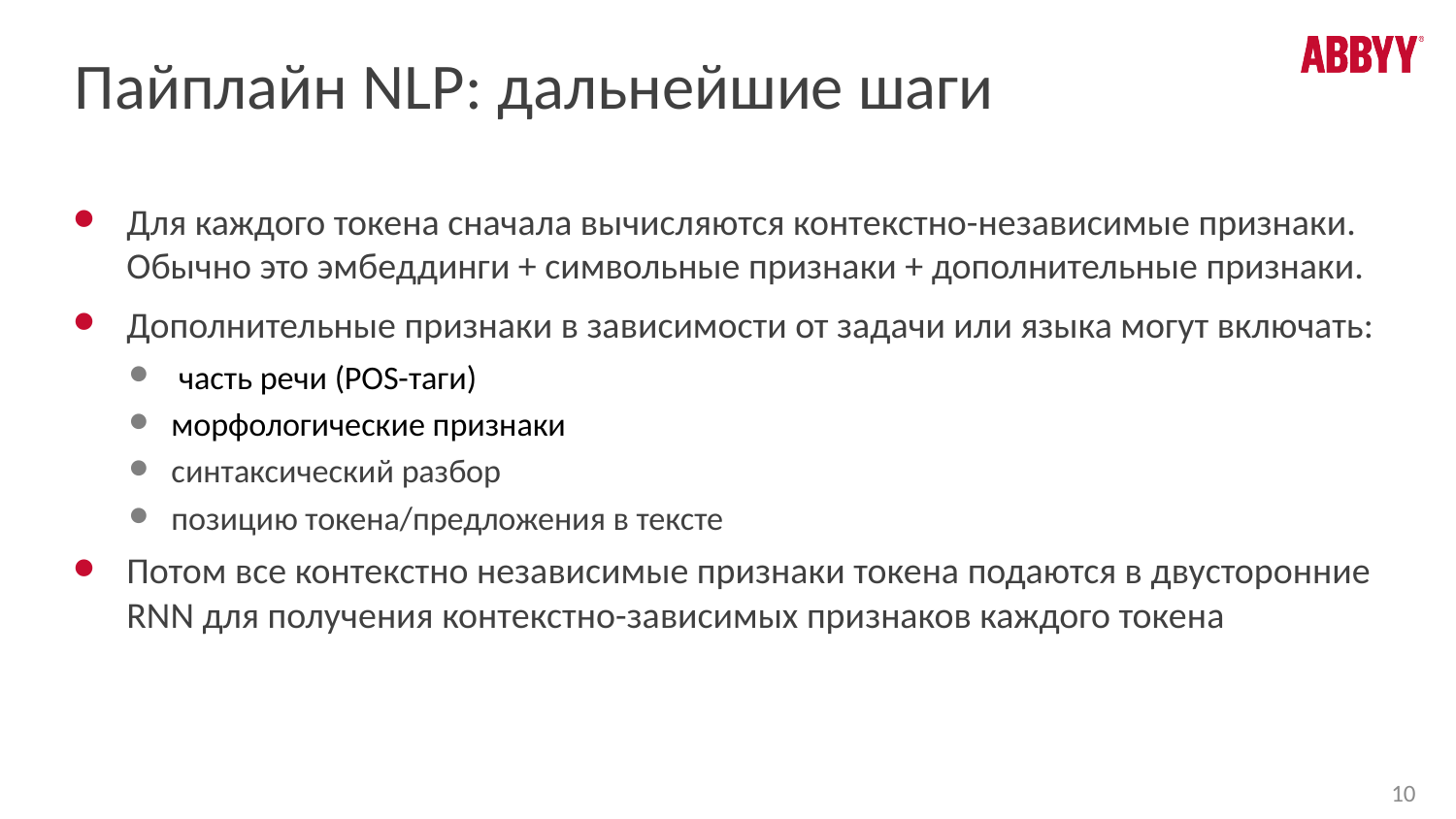

# Пайплайн NLP: дальнейшие шаги
Для каждого токена сначала вычисляются контекстно-независимые признаки. Обычно это эмбеддинги + символьные признаки + дополнительные признаки.
Дополнительные признаки в зависимости от задачи или языка могут включать:
 часть речи (POS-таги)
морфологические признаки
синтаксический разбор
позицию токена/предложения в тексте
Потом все контекстно независимые признаки токена подаются в двусторонние RNN для получения контекстно-зависимых признаков каждого токена

10